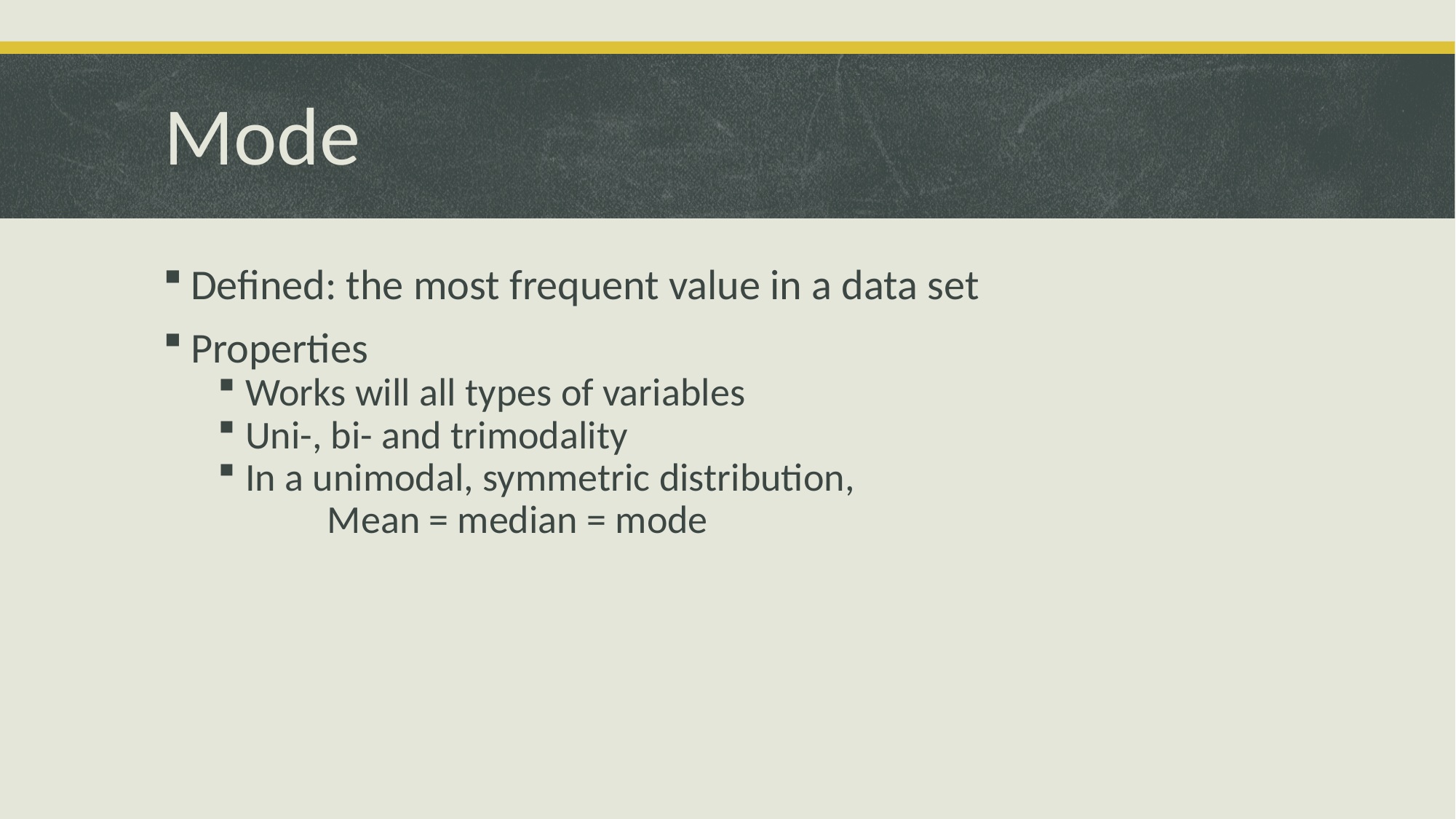

# Mode
Defined: the most frequent value in a data set
Properties
Works will all types of variables
Uni-, bi- and trimodality
In a unimodal, symmetric distribution,
	Mean = median = mode